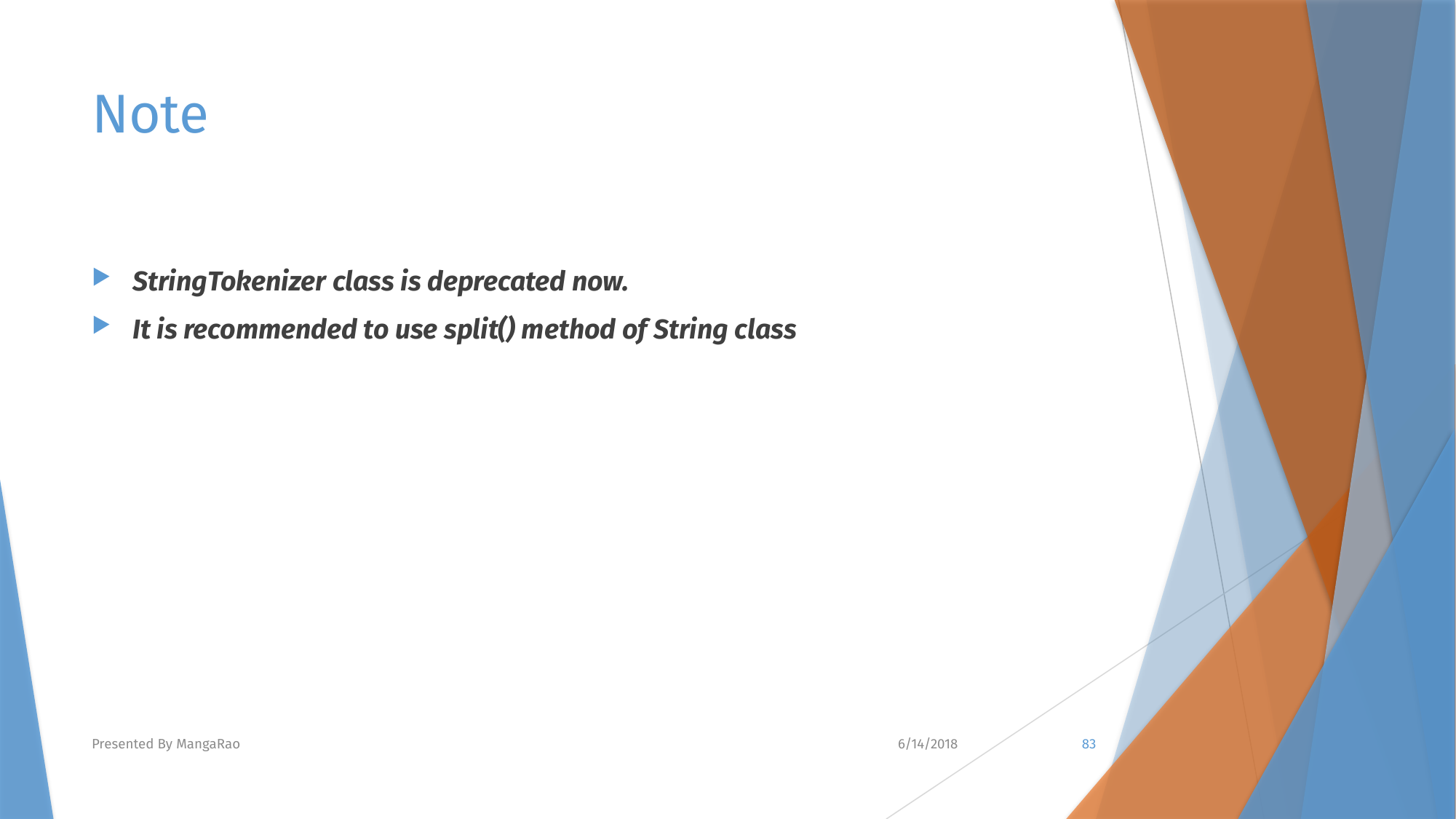

# Note
StringTokenizer class is deprecated now.
It is recommended to use split() method of String class
Presented By MangaRao
6/14/2018
83